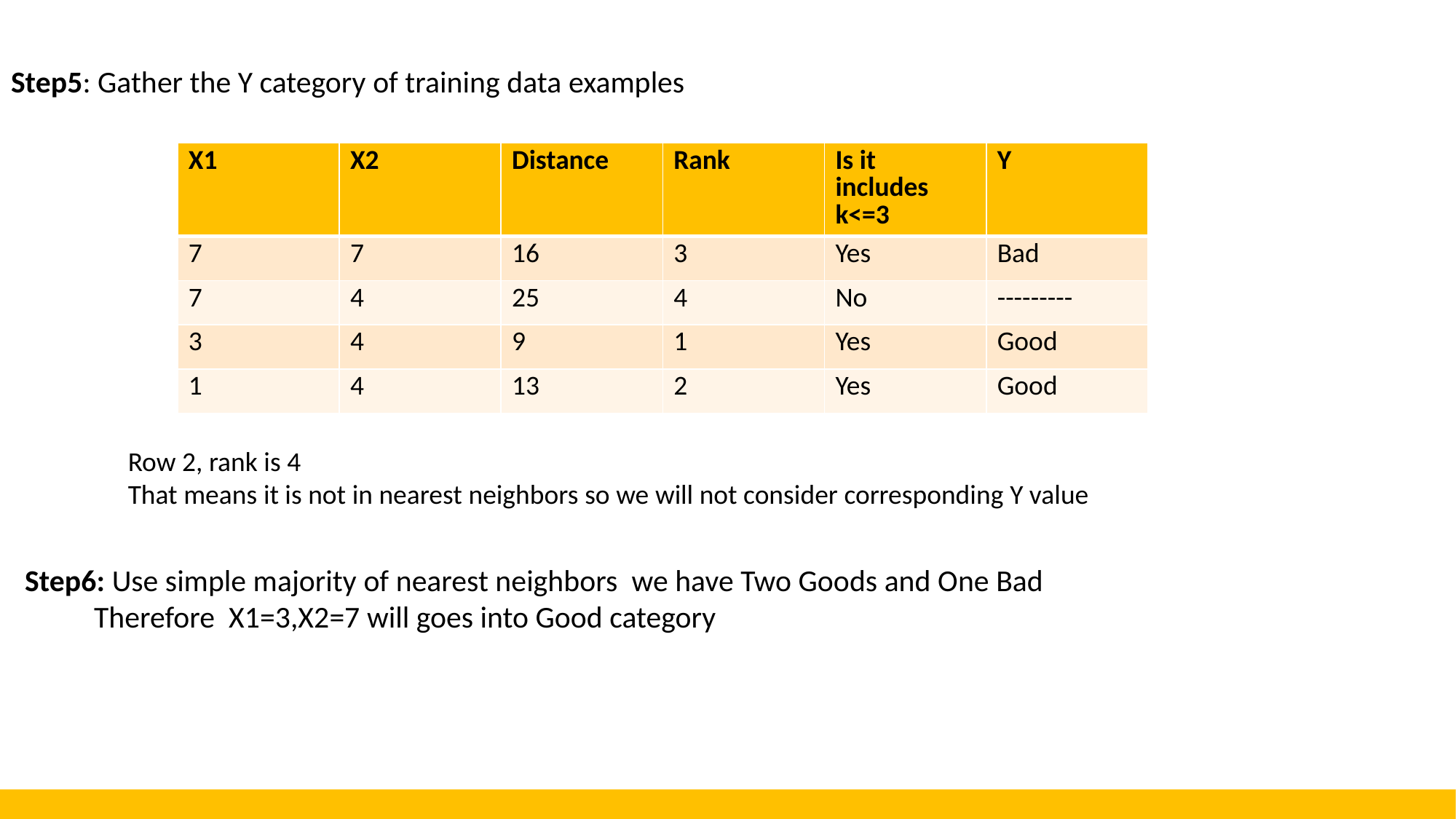

Step5: Gather the Y category of training data examples

| X1 | X2 | Distance | Rank | Is it includes k<=3 | Y |
| --- | --- | --- | --- | --- | --- |
| 7 | 7 | 16 | 3 | Yes | Bad |
| 7 | 4 | 25 | 4 | No | --------- |
| 3 | 4 | 9 | 1 | Yes | Good |
| 1 | 4 | 13 | 2 | Yes | Good |
Row 2, rank is 4
That means it is not in nearest neighbors so we will not consider corresponding Y value
Step6: Use simple majority of nearest neighbors  we have Two Goods and One Bad
          Therefore  X1=3,X2=7 will goes into Good category